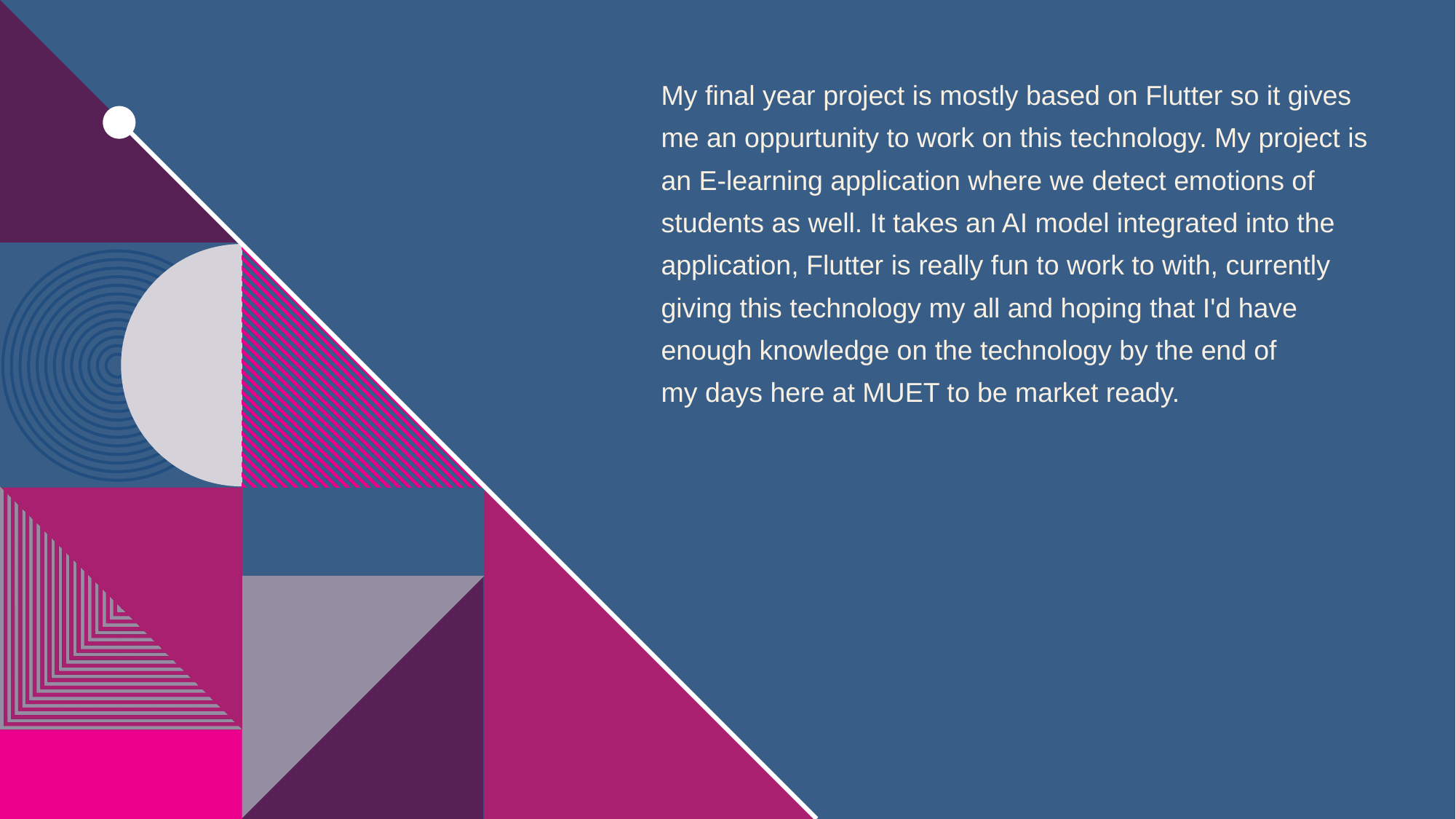

My final year project is mostly based on Flutter so it gives me an oppurtunity to work on this technology. My project is an E-learning application where we detect emotions of students as well. It takes an AI model integrated into the application, Flutter is really fun to work to with, currently giving this technology my all and hoping that I'd have enough knowledge on the technology by the end of my days here at MUET to be market ready.